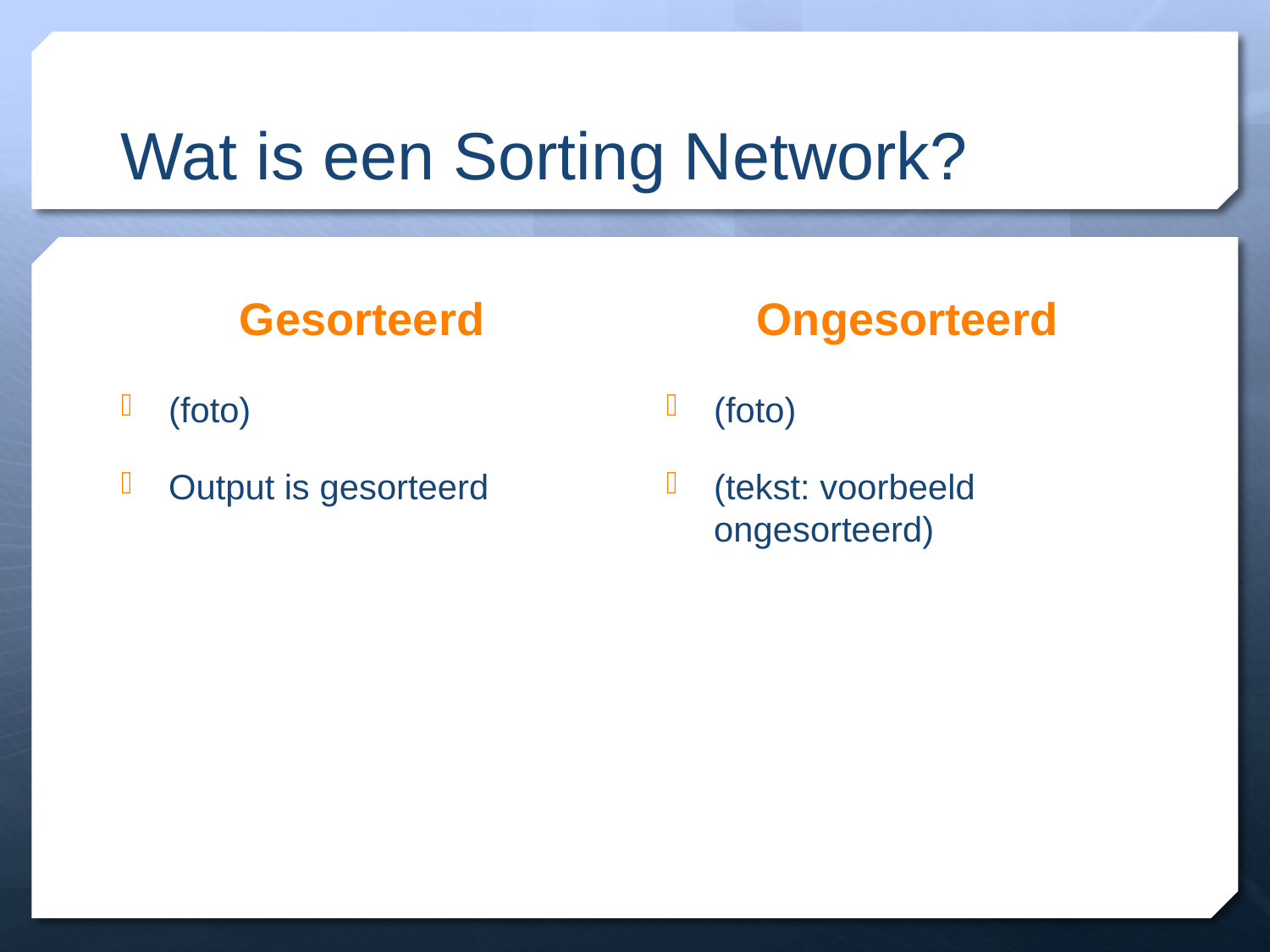

# Wat is een Sorting Network?
Gesorteerd
Ongesorteerd
(foto)
Output is gesorteerd
(foto)
(tekst: voorbeeld ongesorteerd)